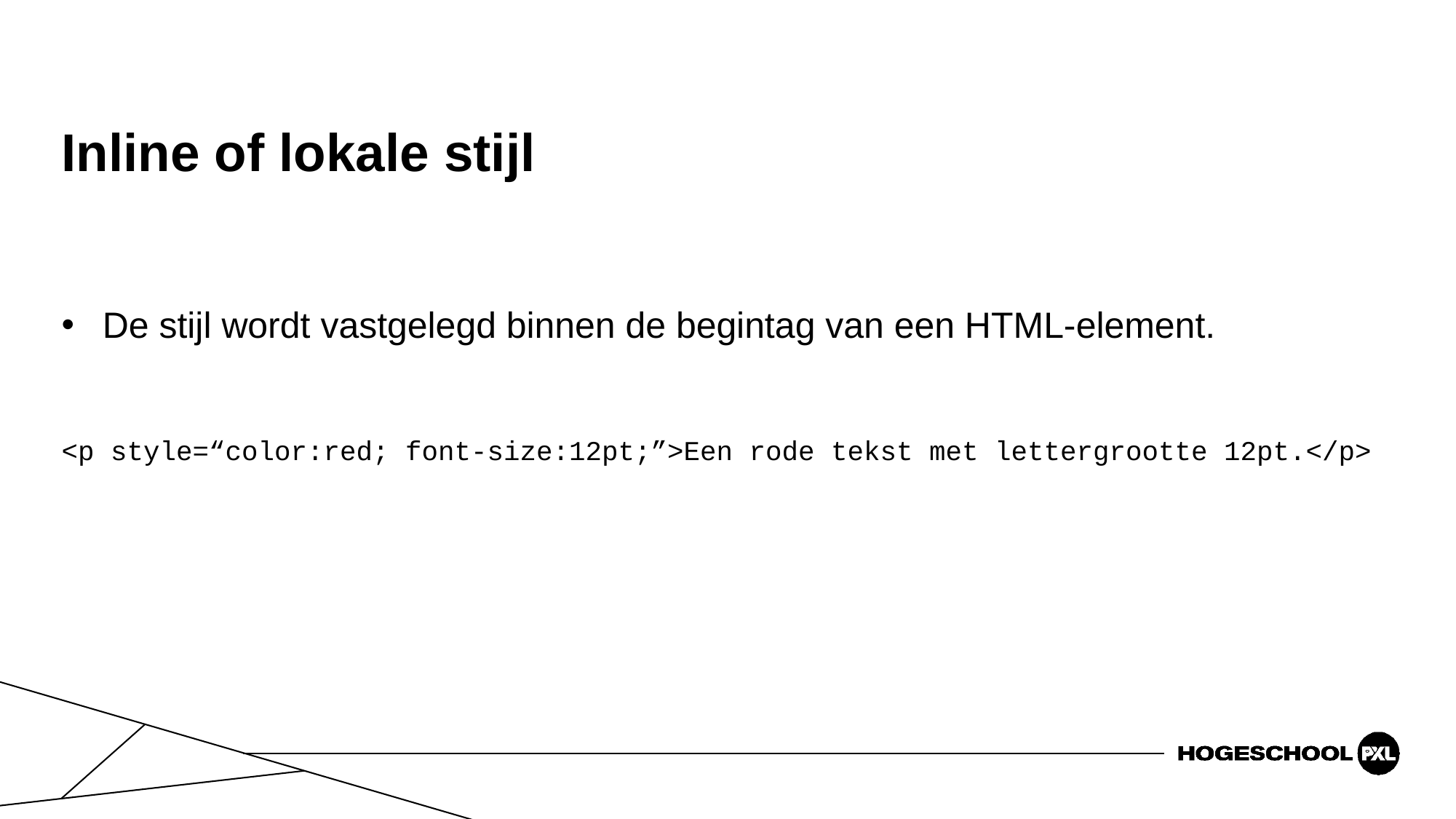

# Inline of lokale stijl
De stijl wordt vastgelegd binnen de begintag van een HTML-element.

<p style=“color:red; font-size:12pt;”>Een rode tekst met lettergrootte 12pt.</p>